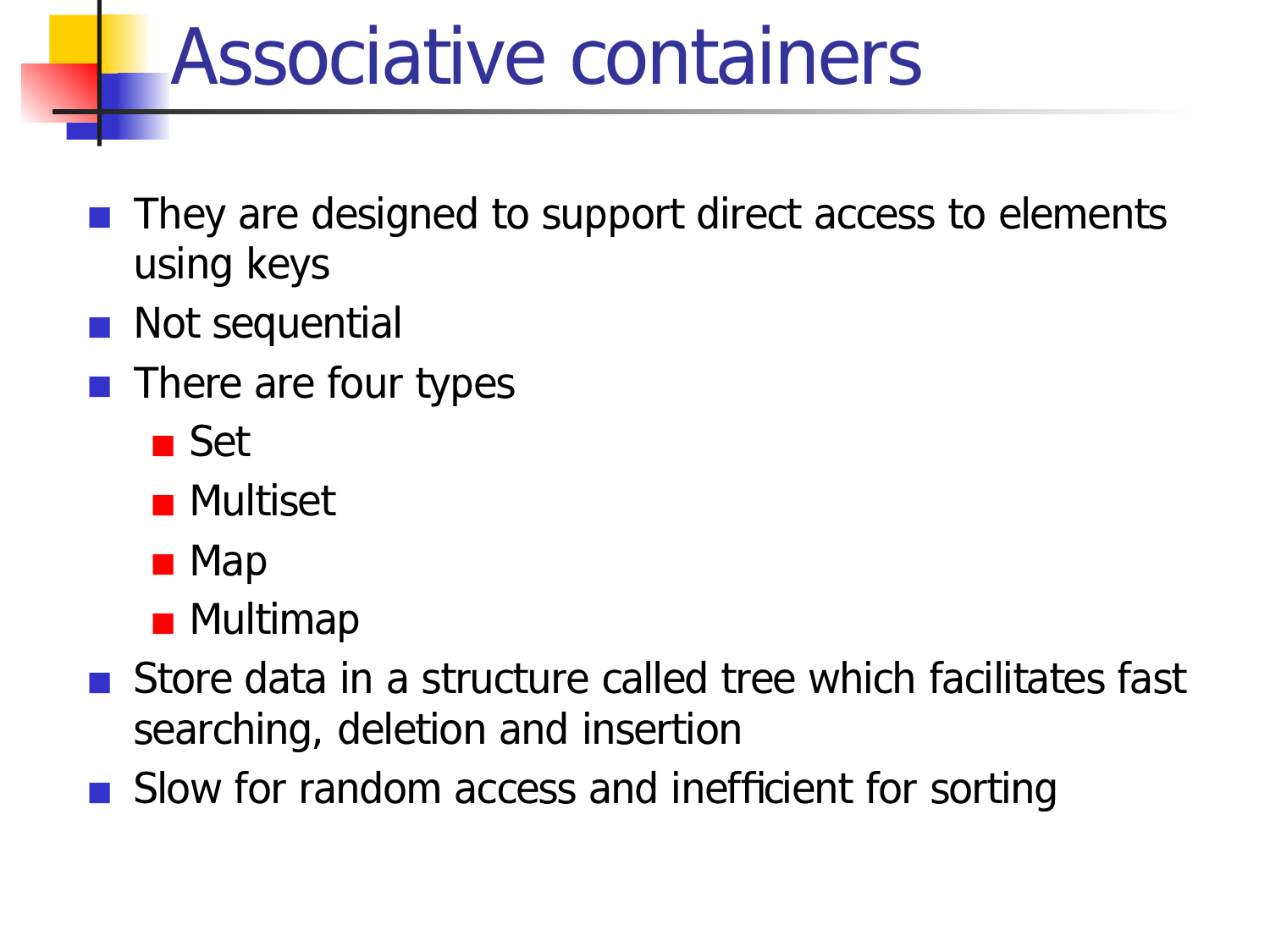

# Associative containers
They are designed to support direct access to elements using keys
Not sequential
There are four types
Set
Multiset
Map
Multimap
Store data in a structure called tree which facilitates fast searching, deletion and insertion
Slow for random access and inefficient for sorting